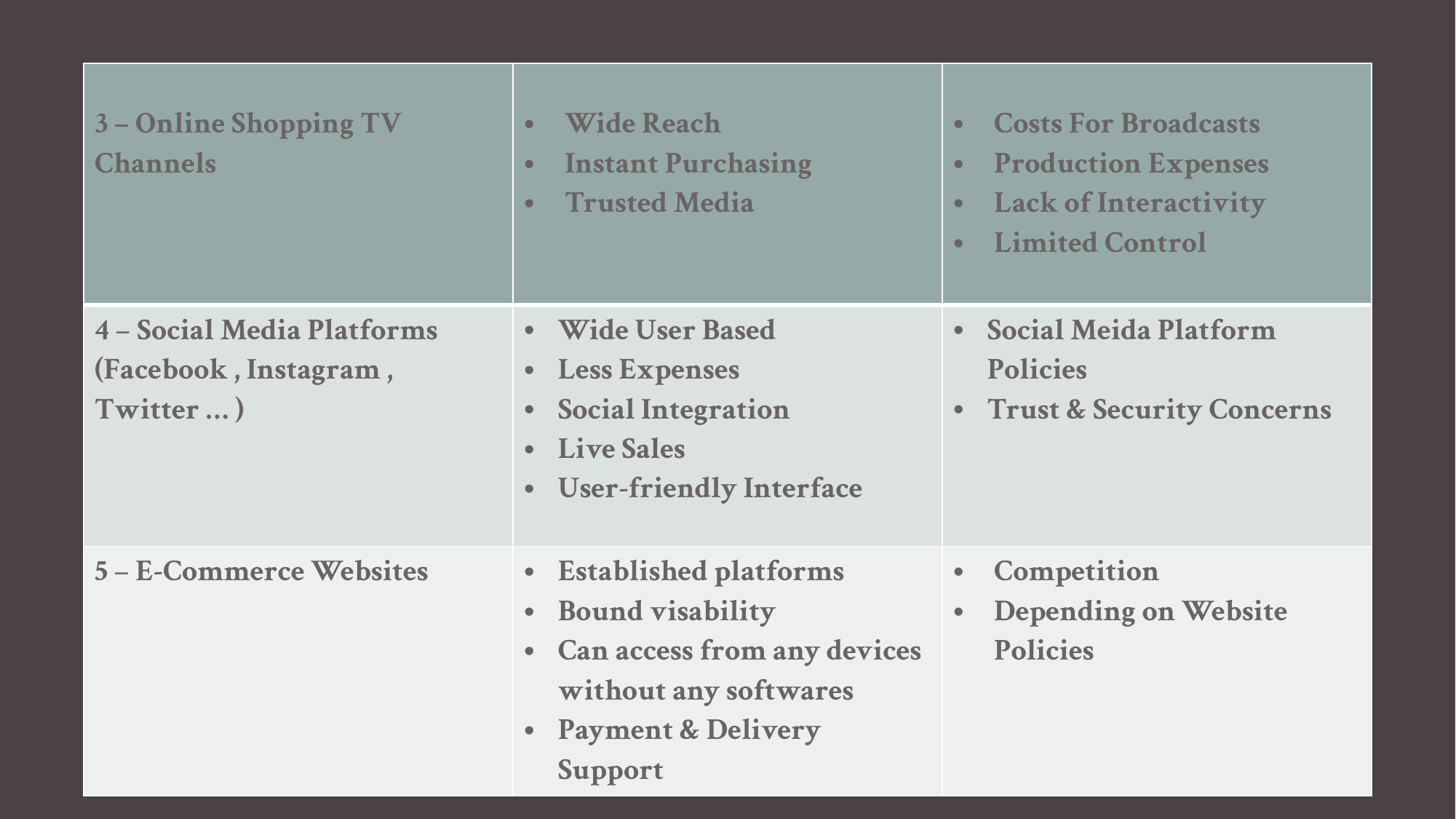

| 3 – Online Shopping TV Channels | Wide Reach Instant Purchasing Trusted Media | Costs For Broadcasts Production Expenses Lack of Interactivity Limited Control |
| --- | --- | --- |
| 4 – Social Media Platforms (Facebook , Instagram , Twitter … ) | Wide User Based Less Expenses Social Integration Live Sales User-friendly Interface | Social Meida Platform Policies Trust & Security Concerns |
| 5 – E-Commerce Websites | Established platforms Bound visability Can access from any devices without any softwares Payment & Delivery Support | Competition Depending on Website Policies |